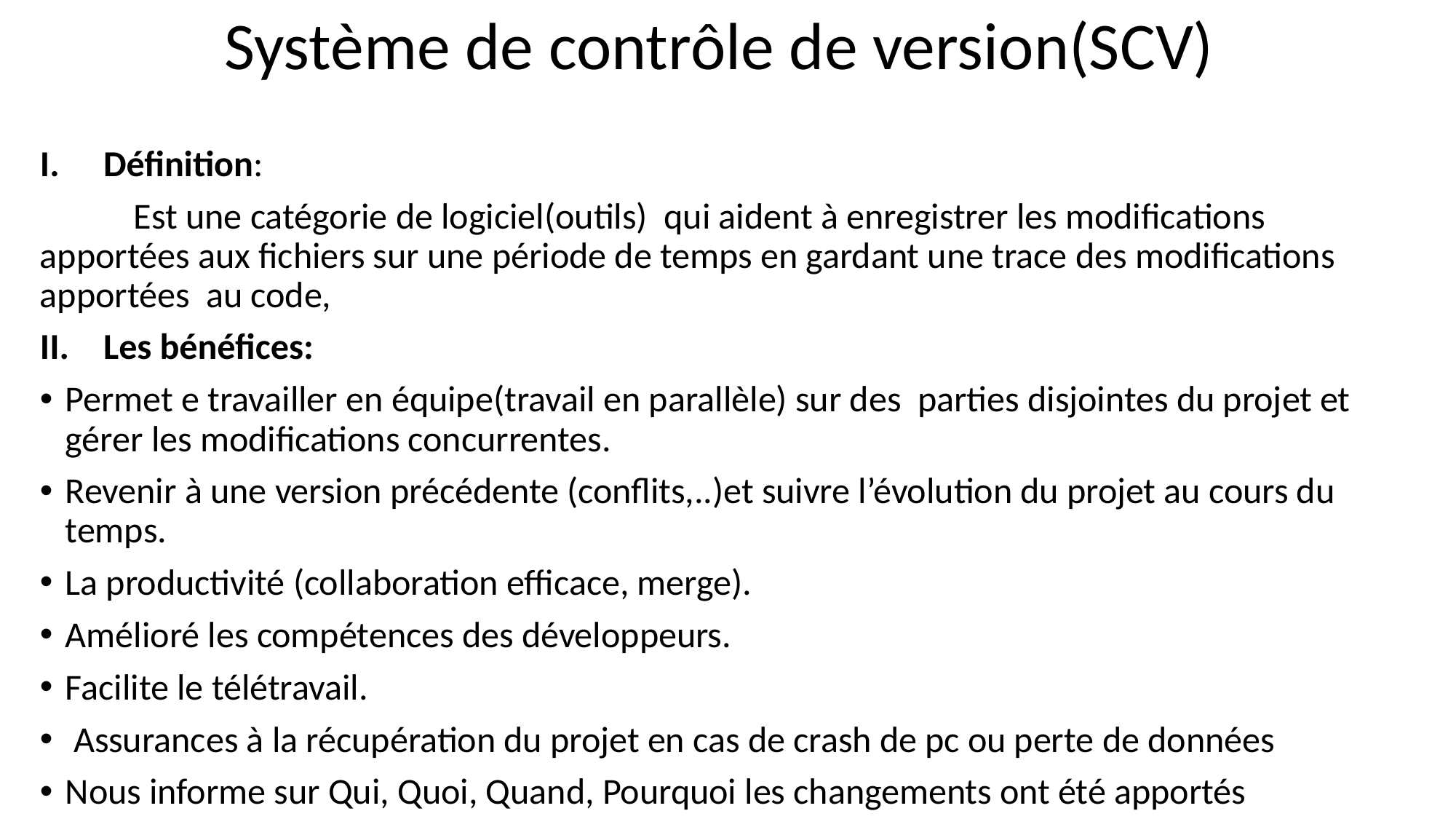

# Système de contrôle de version(SCV)

Définition:
	Est une catégorie de logiciel(outils)  qui aident à enregistrer les modifications  apportées aux fichiers sur une période de temps en gardant une trace des modifications  apportées  au code,
Les bénéfices:
Permet e travailler en équipe(travail en parallèle) sur des  parties disjointes du projet et gérer les modifications concurrentes.
Revenir à une version précédente (conflits,..)et suivre l’évolution du projet au cours du temps.
La productivité (collaboration efficace, merge).
Amélioré les compétences des développeurs.
Facilite le télétravail.
 Assurances à la récupération du projet en cas de crash de pc ou perte de données
Nous informe sur Qui, Quoi, Quand, Pourquoi les changements ont été apportés